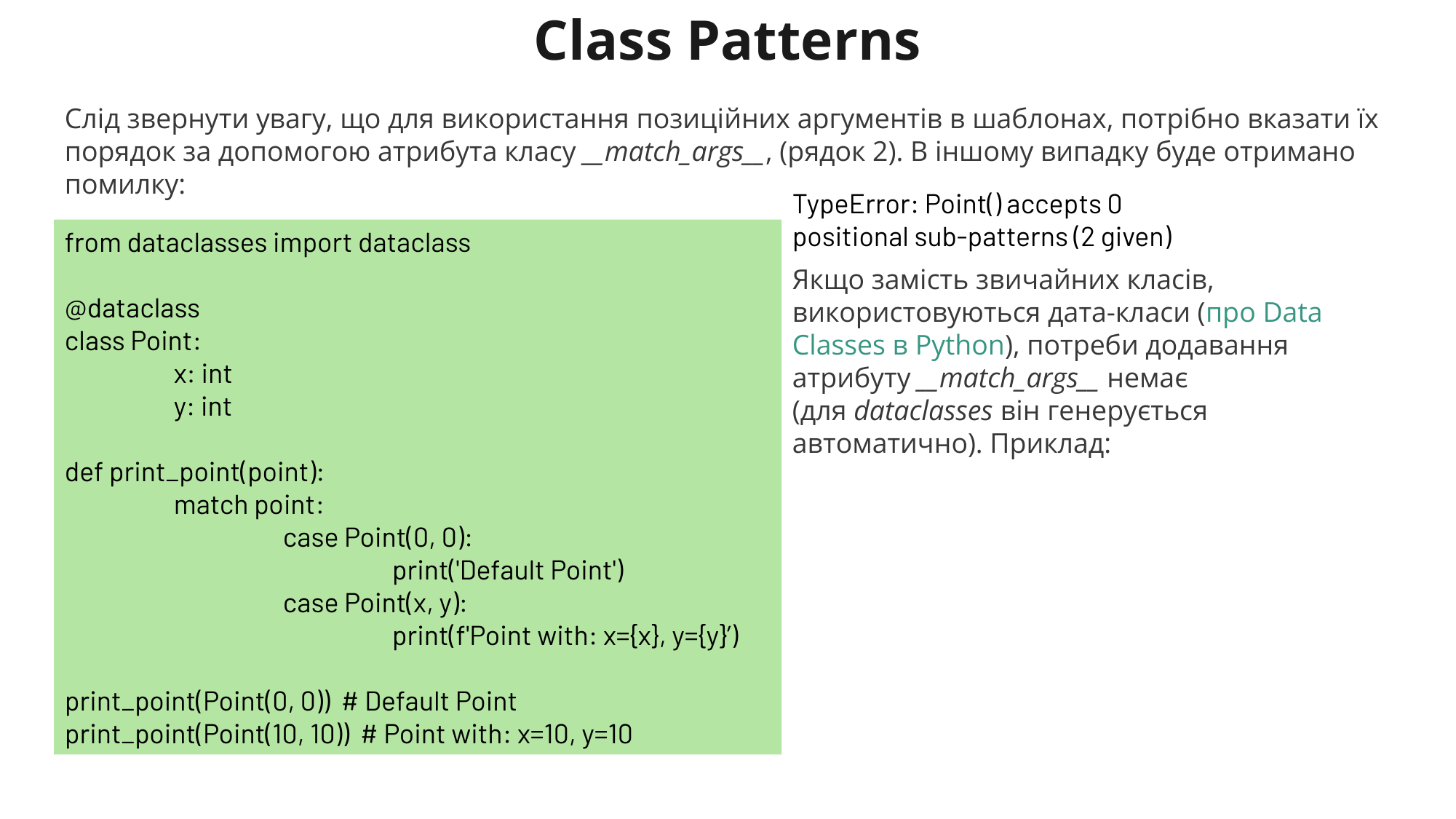

Class Patterns

Слід звернути увагу, що для використання позиційних аргументів в шаблонах, потрібно вказати їх порядок за допомогою атрибута класу __match_args__, (рядок 2). В іншому випадку буде отримано помилку:
TypeError: Point() accepts 0 positional sub-patterns (2 given)
from dataclasses import dataclass

@dataclass
class Point:
	x: int
	y: int

def print_point(point):
	match point:
		case Point(0, 0):
			print('Default Point')
		case Point(x, y):
			print(f'Point with: x={x}, y={y}’)

print_point(Point(0, 0))  # Default Point
print_point(Point(10, 10))  # Point with: x=10, y=10
Якщо замість звичайних класів, використовуються дата-класи (про Data Classes в Python), потреби додавання атрибуту __match_args__ немає (для dataclasses він генерується автоматично). Приклад: